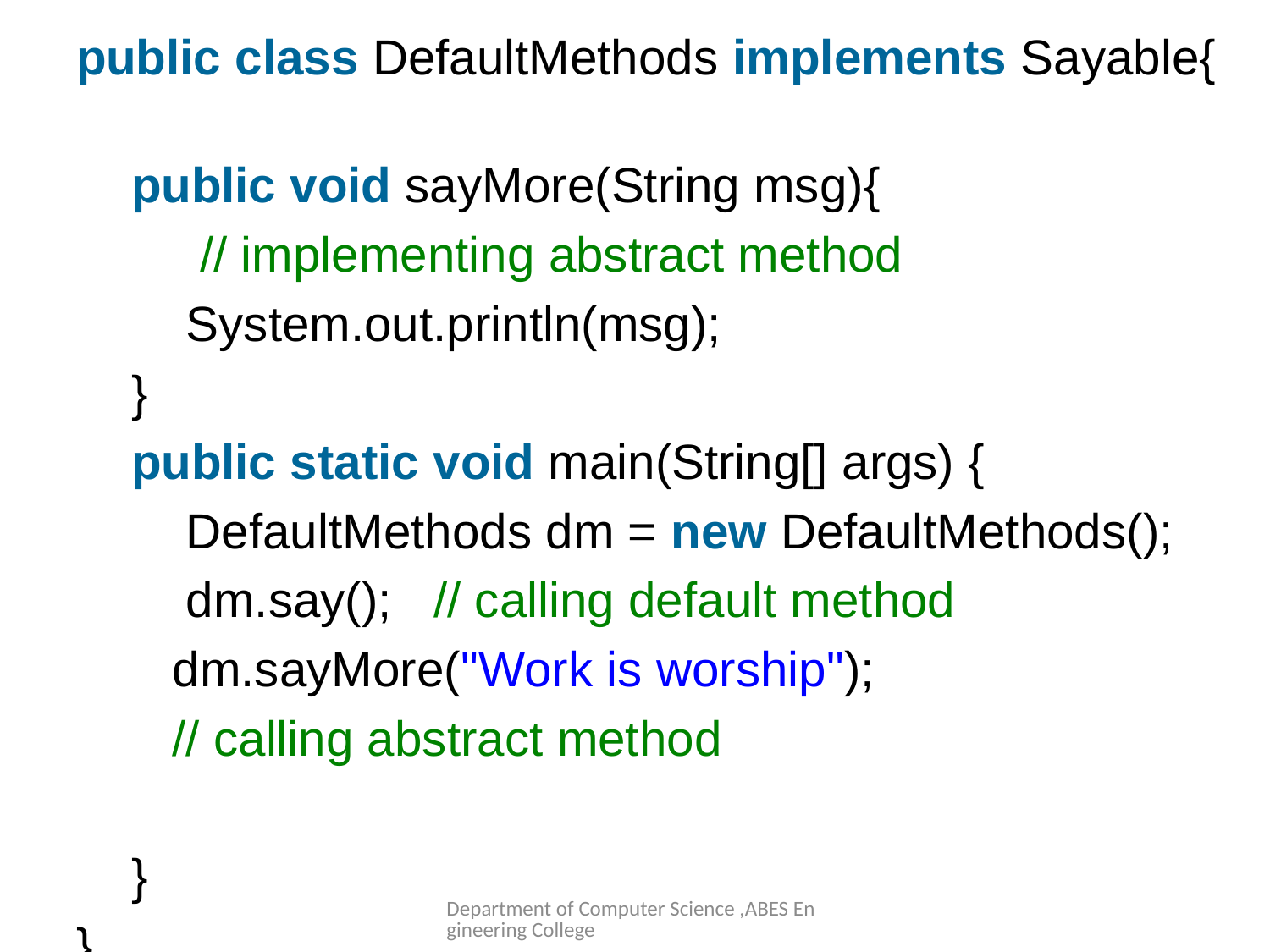

public class DefaultMethods implements Sayable{
    public void sayMore(String msg){
         // implementing abstract method
        System.out.println(msg);
    }
    public static void main(String[] args) {
        DefaultMethods dm = new DefaultMethods();
        dm.say();   // calling default method
       dm.sayMore("Work is worship");
       // calling abstract method

    }
}

#
Department of Computer Science ,ABES Engineering College